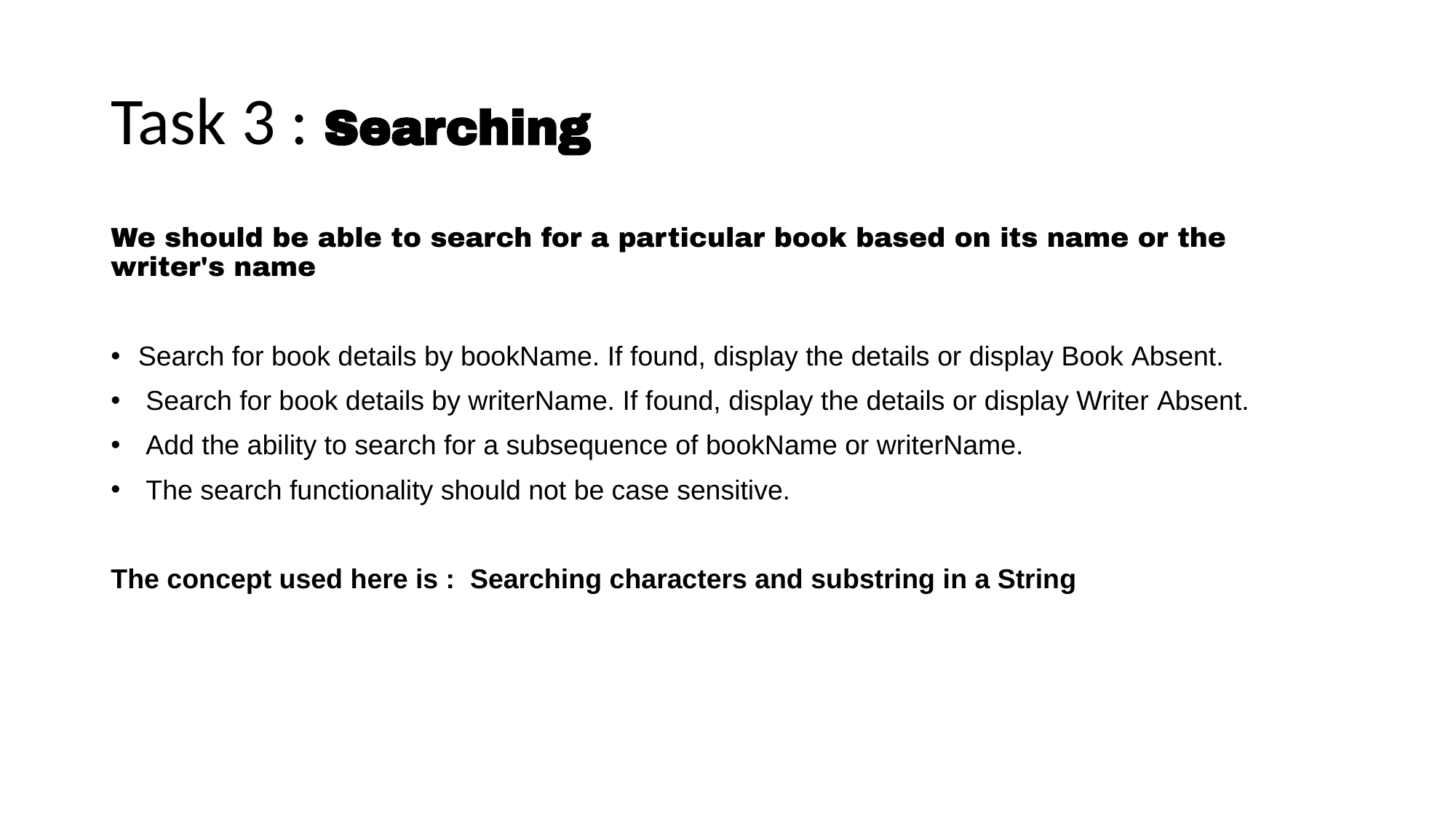

# Task 3 : Searching
We should be able to search for a particular book based on its name or the writer's name

Search for book details by bookName. If found, display the details or display Book Absent.
 Search for book details by writerName. If found, display the details or display Writer Absent.
 Add the ability to search for a subsequence of bookName or writerName.
 The search functionality should not be case sensitive.

The concept used here is :  Searching characters and substring in a String